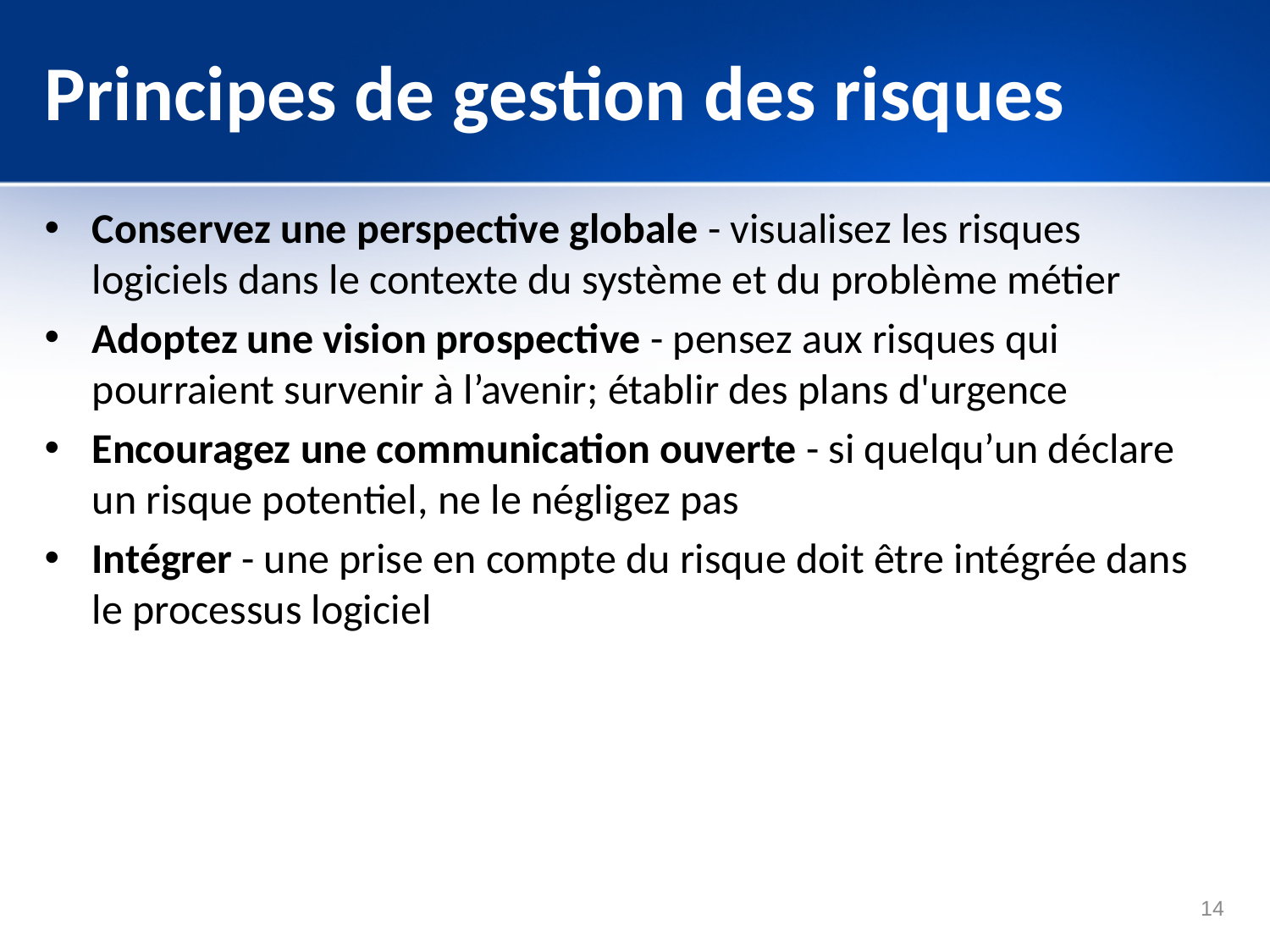

# Principes de gestion des risques

Conservez une perspective globale - visualisez les risques logiciels dans le contexte du système et du problème métier
Adoptez une vision prospective - pensez aux risques qui pourraient survenir à l’avenir; établir des plans d'urgence
Encouragez une communication ouverte - si quelqu’un déclare un risque potentiel, ne le négligez pas
Intégrer - une prise en compte du risque doit être intégrée dans le processus logiciel
14